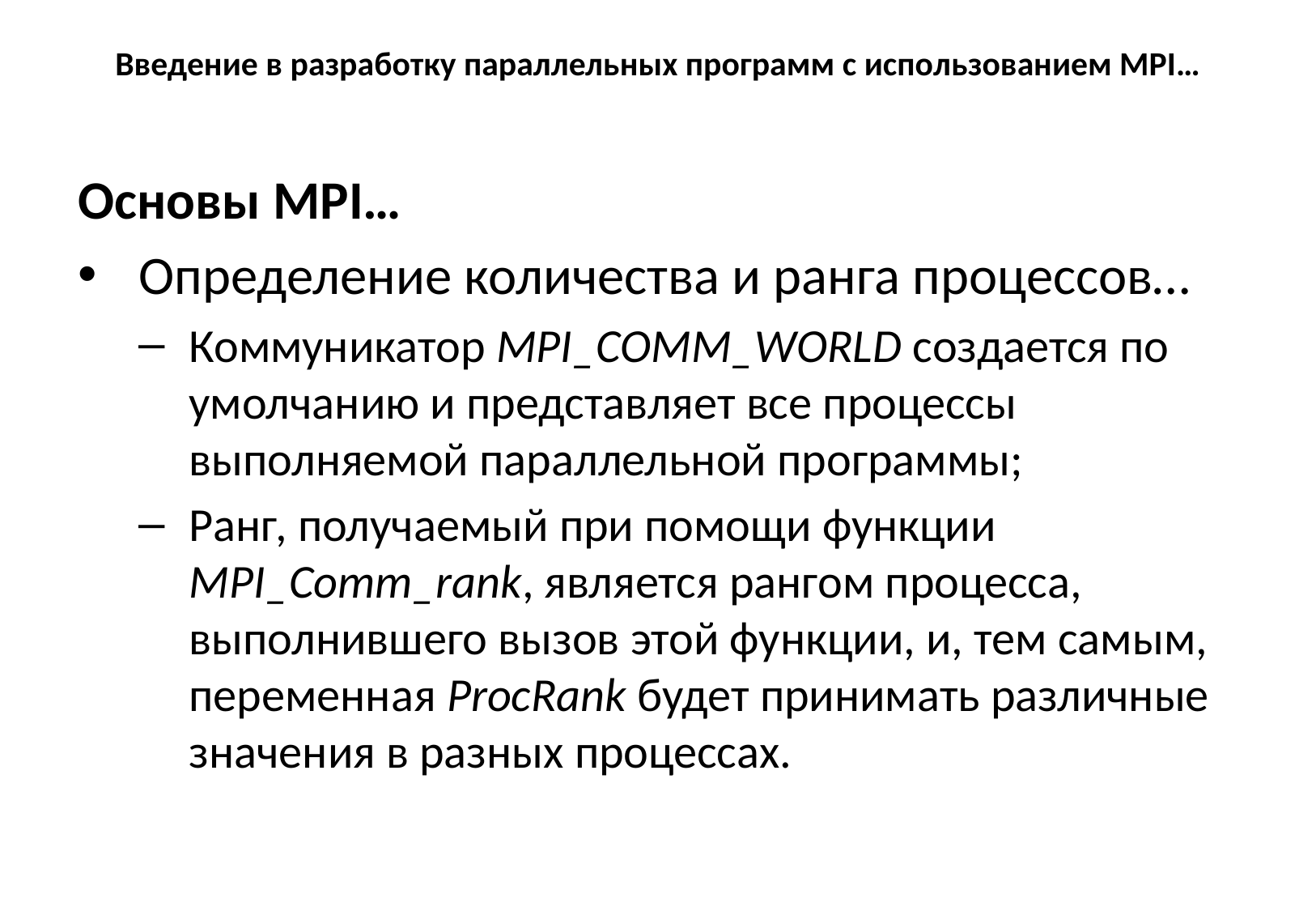

# Введение в разработку параллельных программ с использованием MPI…
Основы MPI…
Определение количества и ранга процессов…
Коммуникатор MPI_COMM_WORLD создается по умолчанию и представляет все процессы выполняемой параллельной программы;
Ранг, получаемый при помощи функции MPI_Comm_rank, является рангом процесса, выполнившего вызов этой функции, и, тем самым, переменная ProcRank будет принимать различные значения в разных процессах.